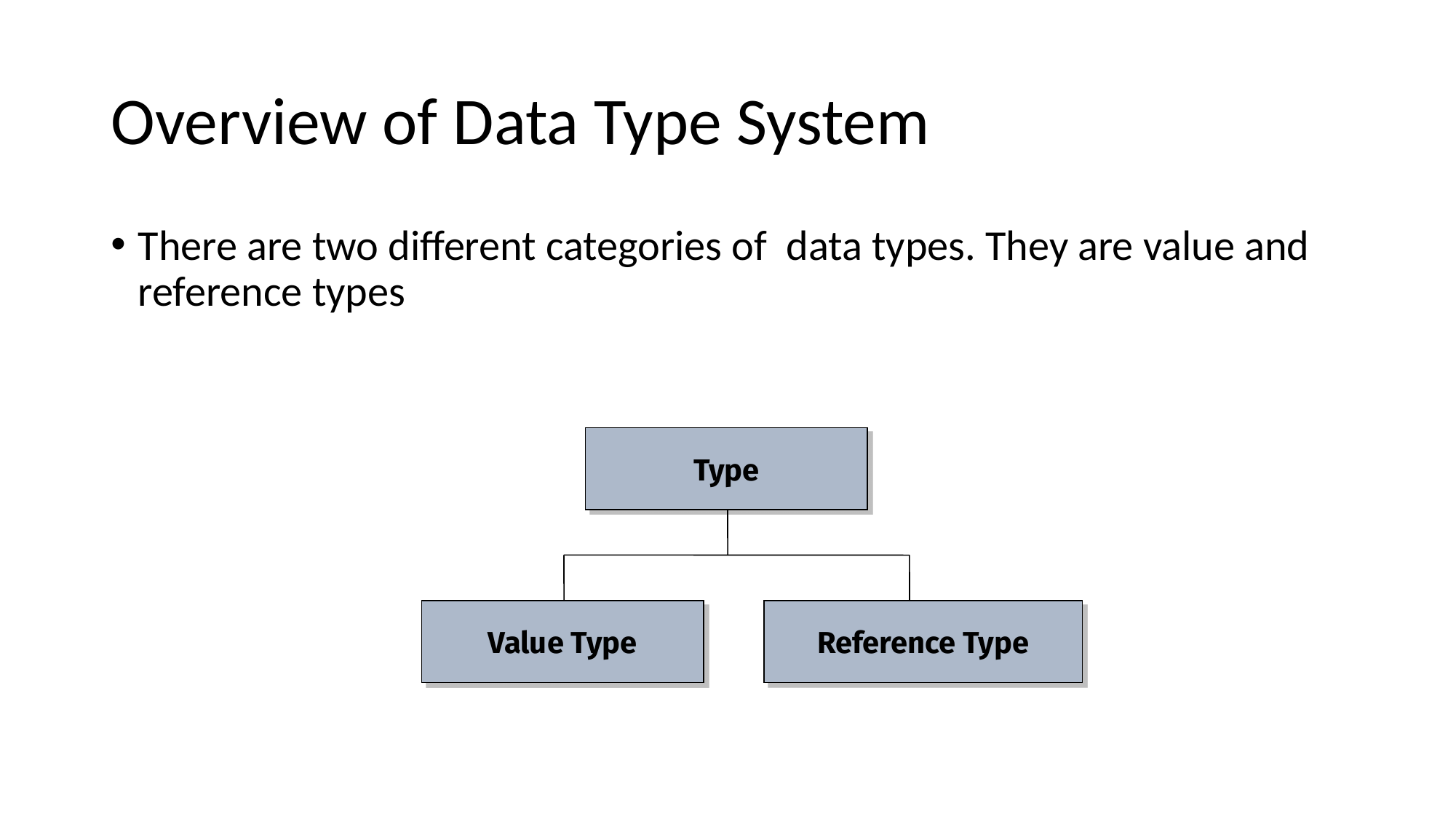

# Overview of Data Type System
There are two different categories of  data types. They are value and reference types
Type

Value Type
Reference Type